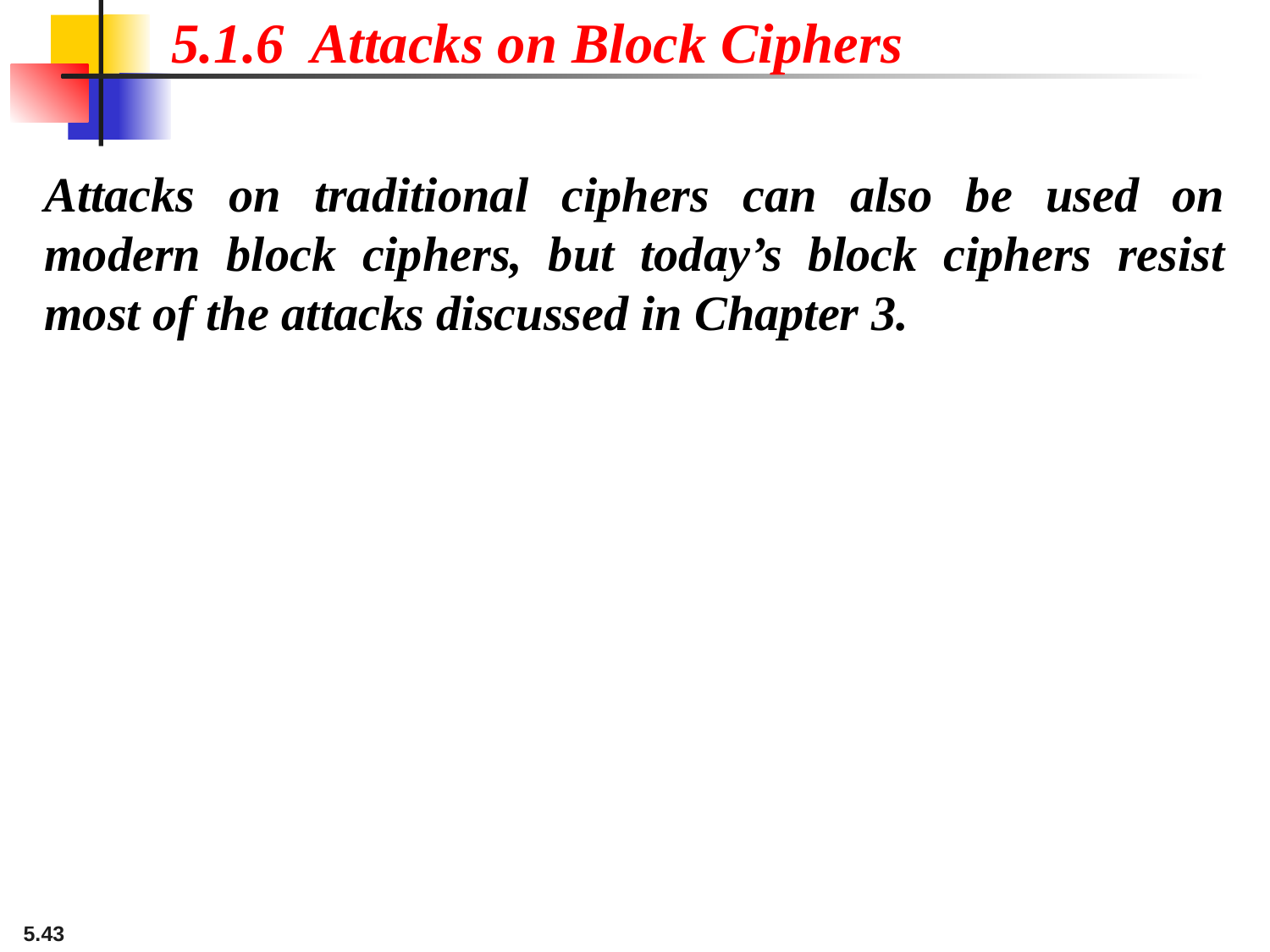

5.1.6  Attacks on Block Ciphers

Attacks on traditional ciphers can also be used on modern block ciphers, but today’s block ciphers resist most of the attacks discussed in Chapter 3.
5.43